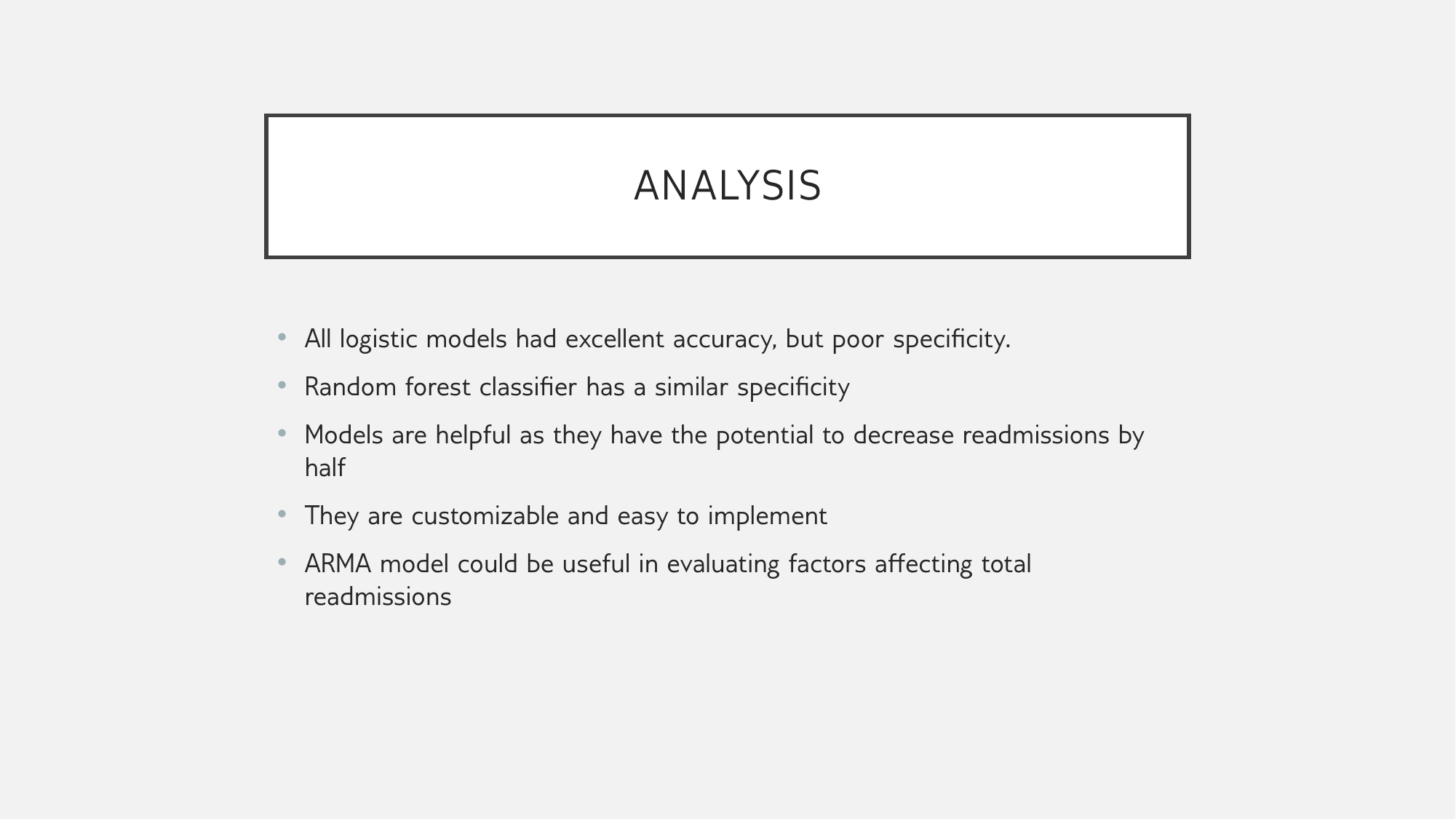

# analysis
All logistic models had excellent accuracy, but poor specificity.
Random forest classifier has a similar specificity
Models are helpful as they have the potential to decrease readmissions by half
They are customizable and easy to implement
ARMA model could be useful in evaluating factors affecting total readmissions